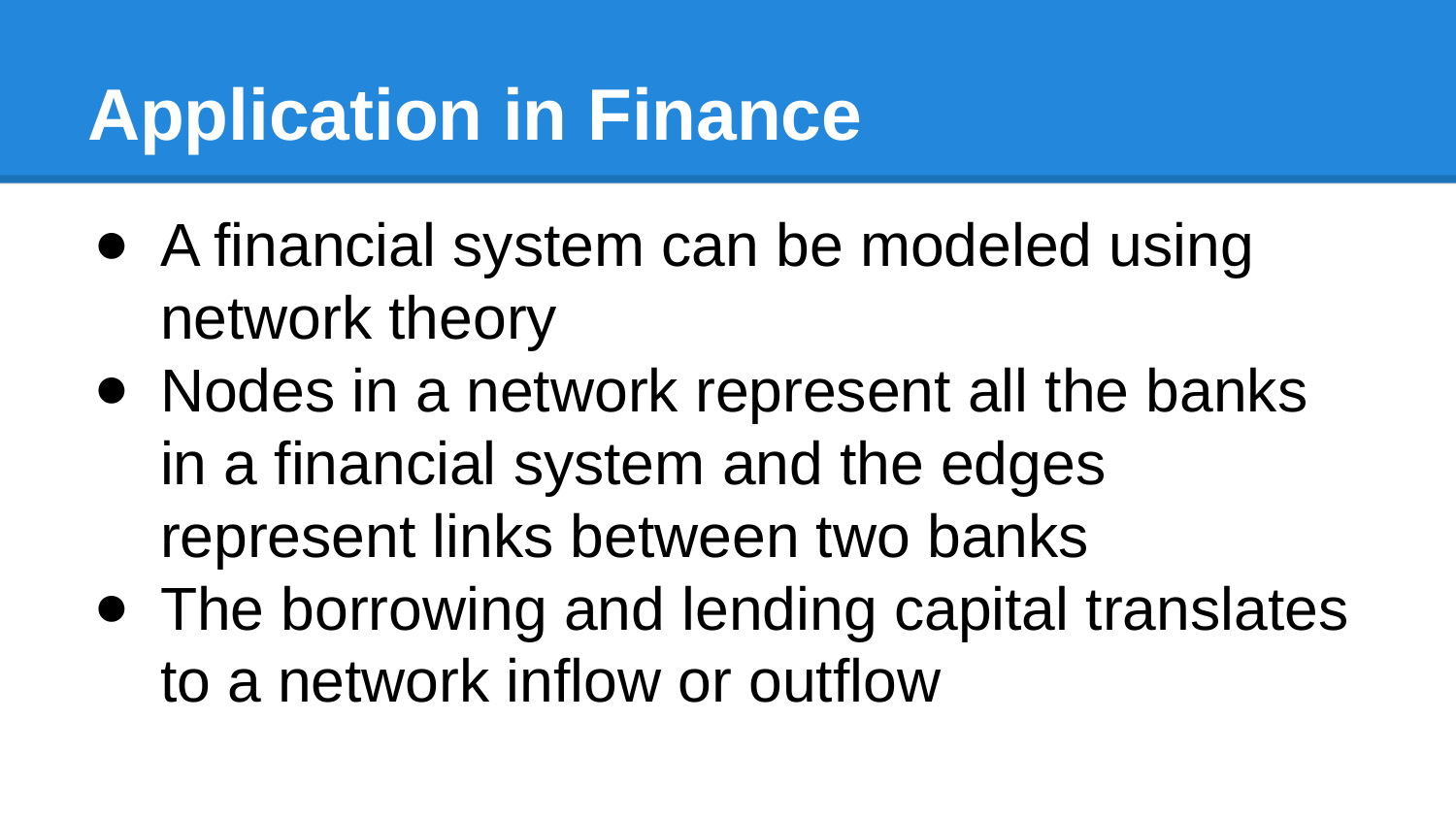

# Application in Finance
A financial system can be modeled using network theory
Nodes in a network represent all the banks in a financial system and the edges represent links between two banks
The borrowing and lending capital translates to a network inflow or outflow